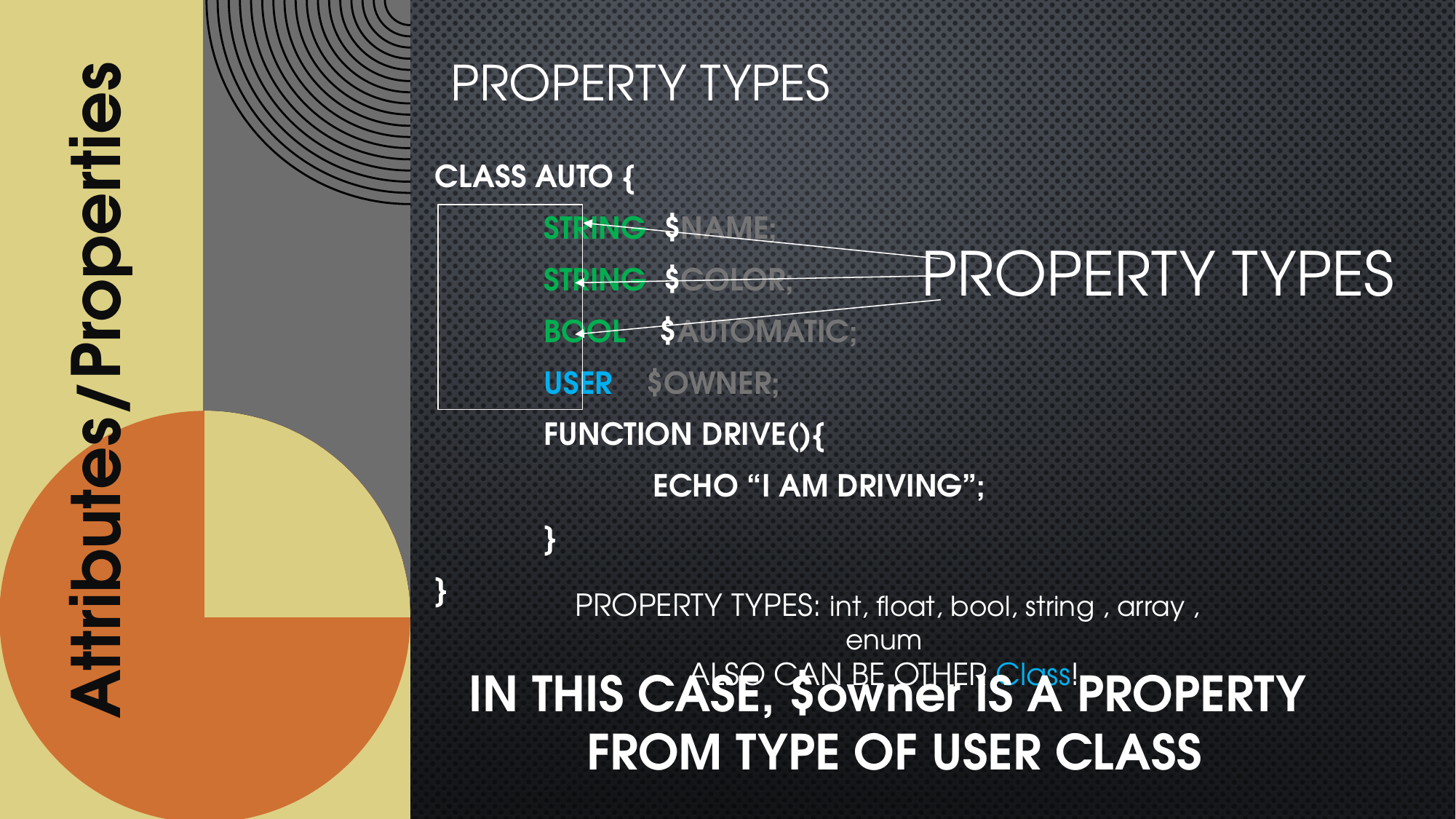

# Property types
class Auto {
	string  $name;
	string  $color;
	bool    $automatic;
	User    $owner;
	function drive(){
		echo “I am driving”;
	}
}

Property Types
Attributes/Properties
Property types: int, float, bool, string , array , enum
Also can be Other Class!
In this case, $owner is a property
 from type of User Class